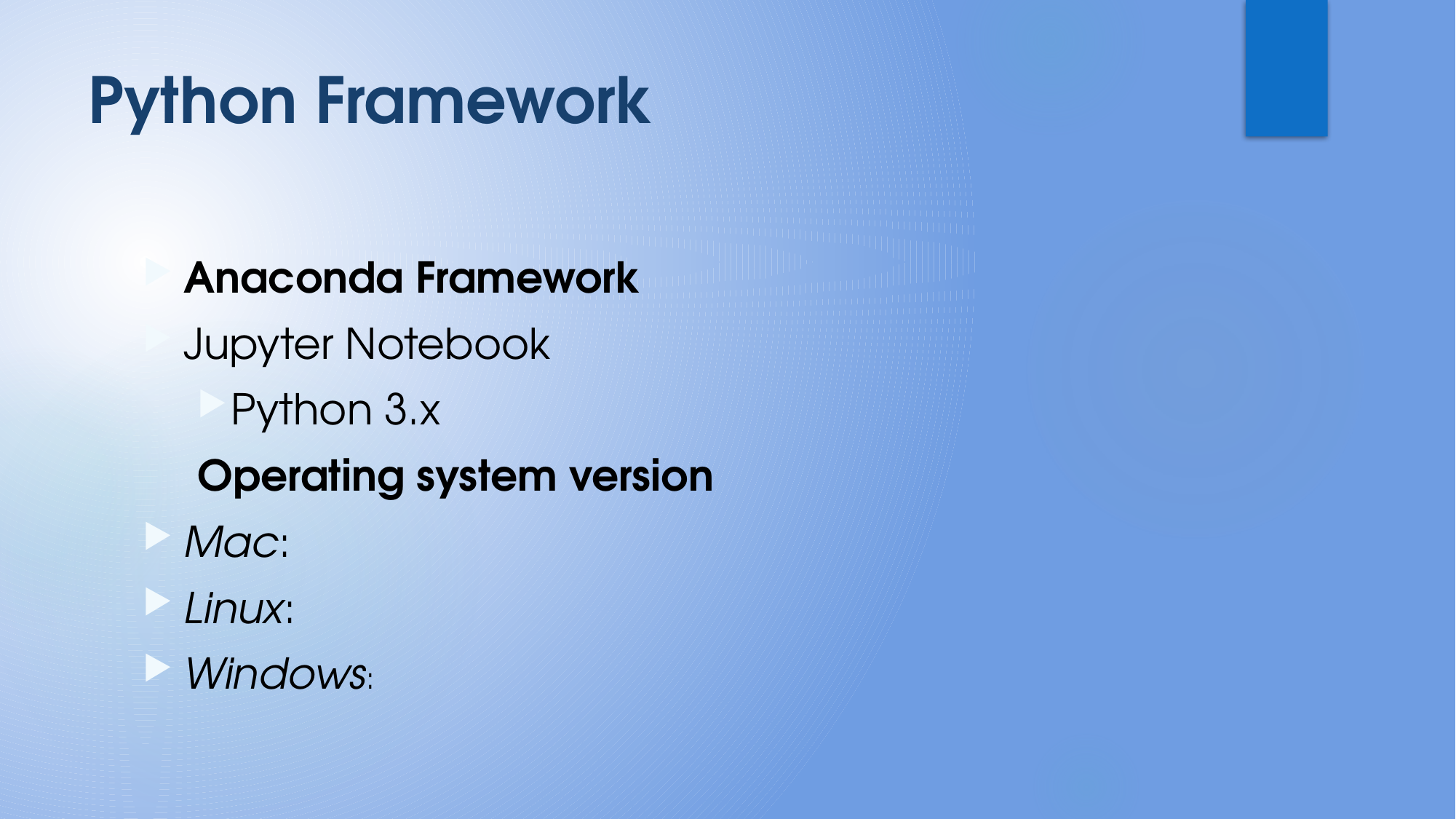

# Python Framework
Anaconda Framework
Jupyter Notebook
Python 3.x
Operating system version
Mac:
Linux:
Windows: